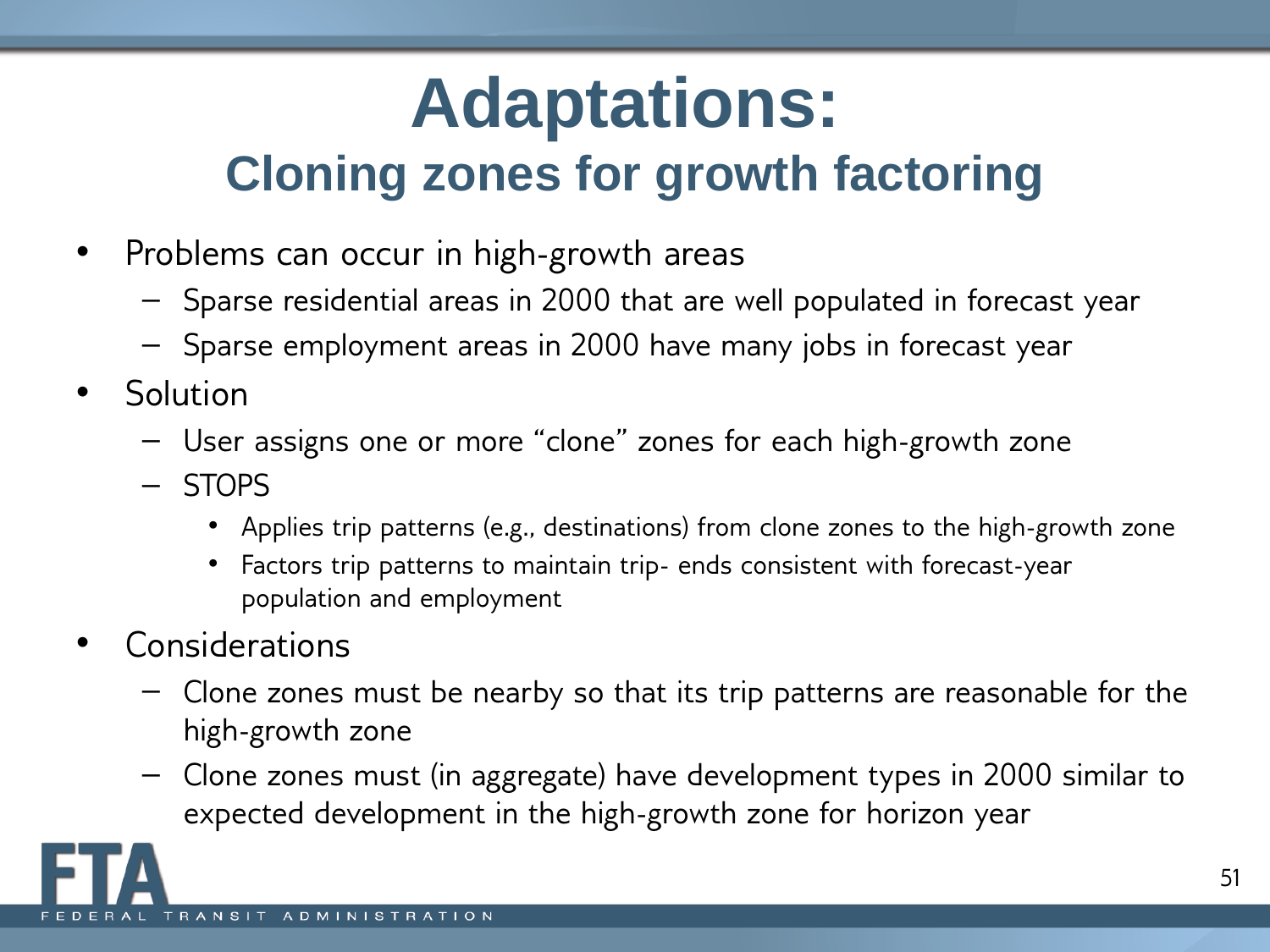

# Adaptations: Cloning zones for growth factoring
Problems can occur in high-growth areas
Sparse residential areas in 2000 that are well populated in forecast year
Sparse employment areas in 2000 have many jobs in forecast year
Solution
User assigns one or more “clone” zones for each high-growth zone
STOPS
Applies trip patterns (e.g., destinations) from clone zones to the high-growth zone
Factors trip patterns to maintain trip- ends consistent with forecast-year population and employment
Considerations
Clone zones must be nearby so that its trip patterns are reasonable for the high-growth zone
Clone zones must (in aggregate) have development types in 2000 similar to expected development in the high-growth zone for horizon year